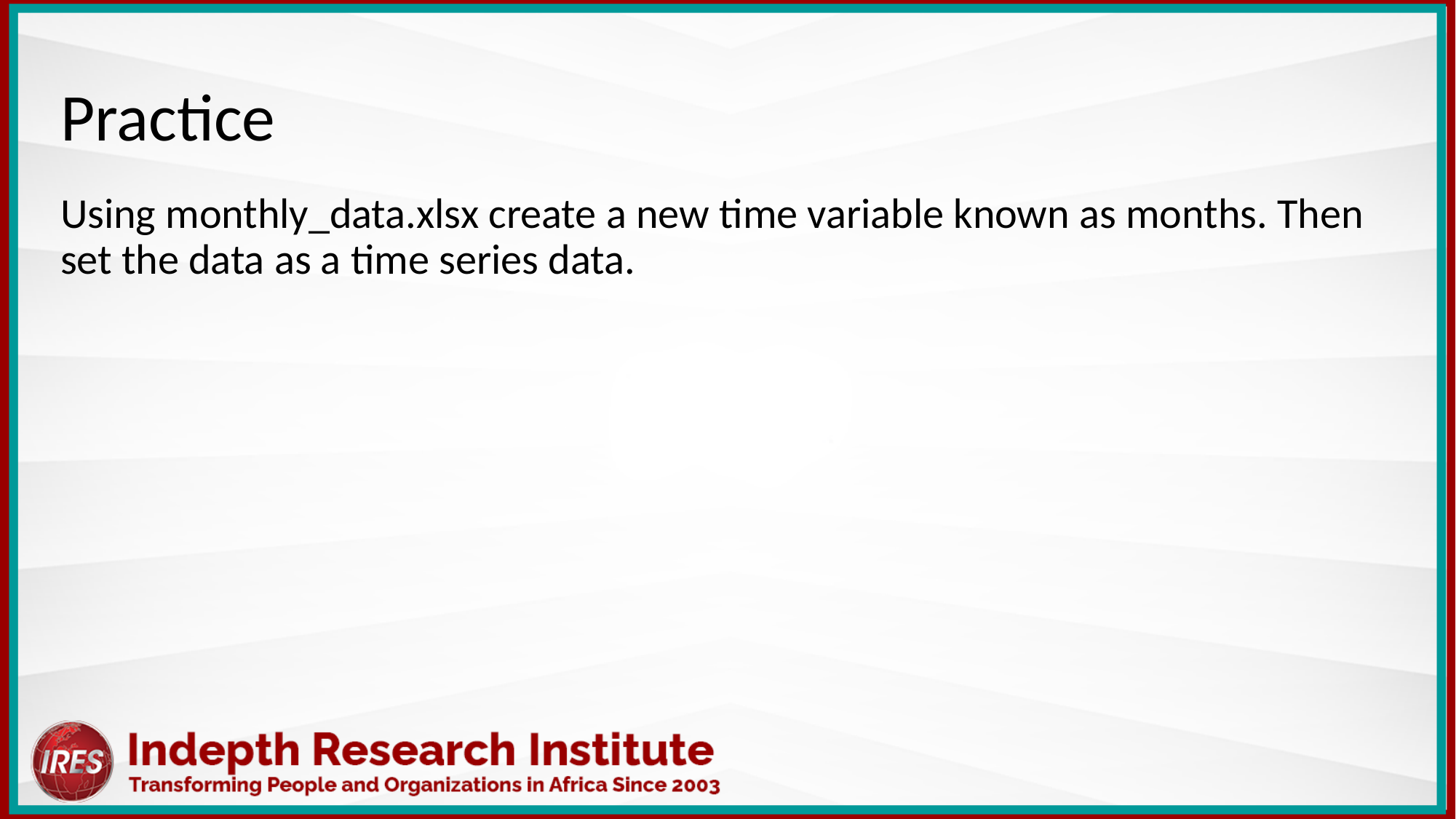

Practice
Using monthly_data.xlsx create a new time variable known as months. Then set the data as a time series data.